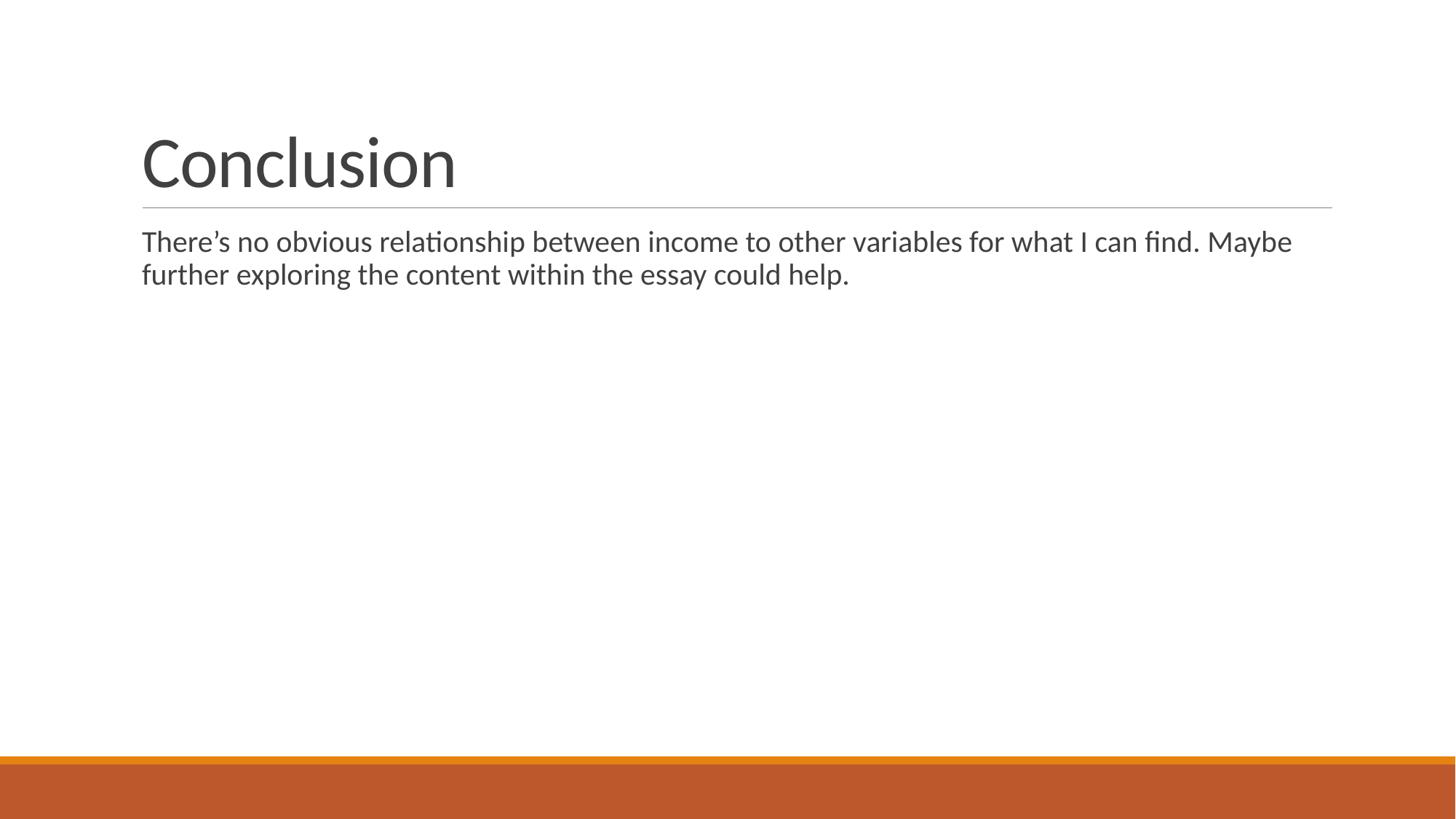

# Conclusion
There’s no obvious relationship between income to other variables for what I can find. Maybe further exploring the content within the essay could help.